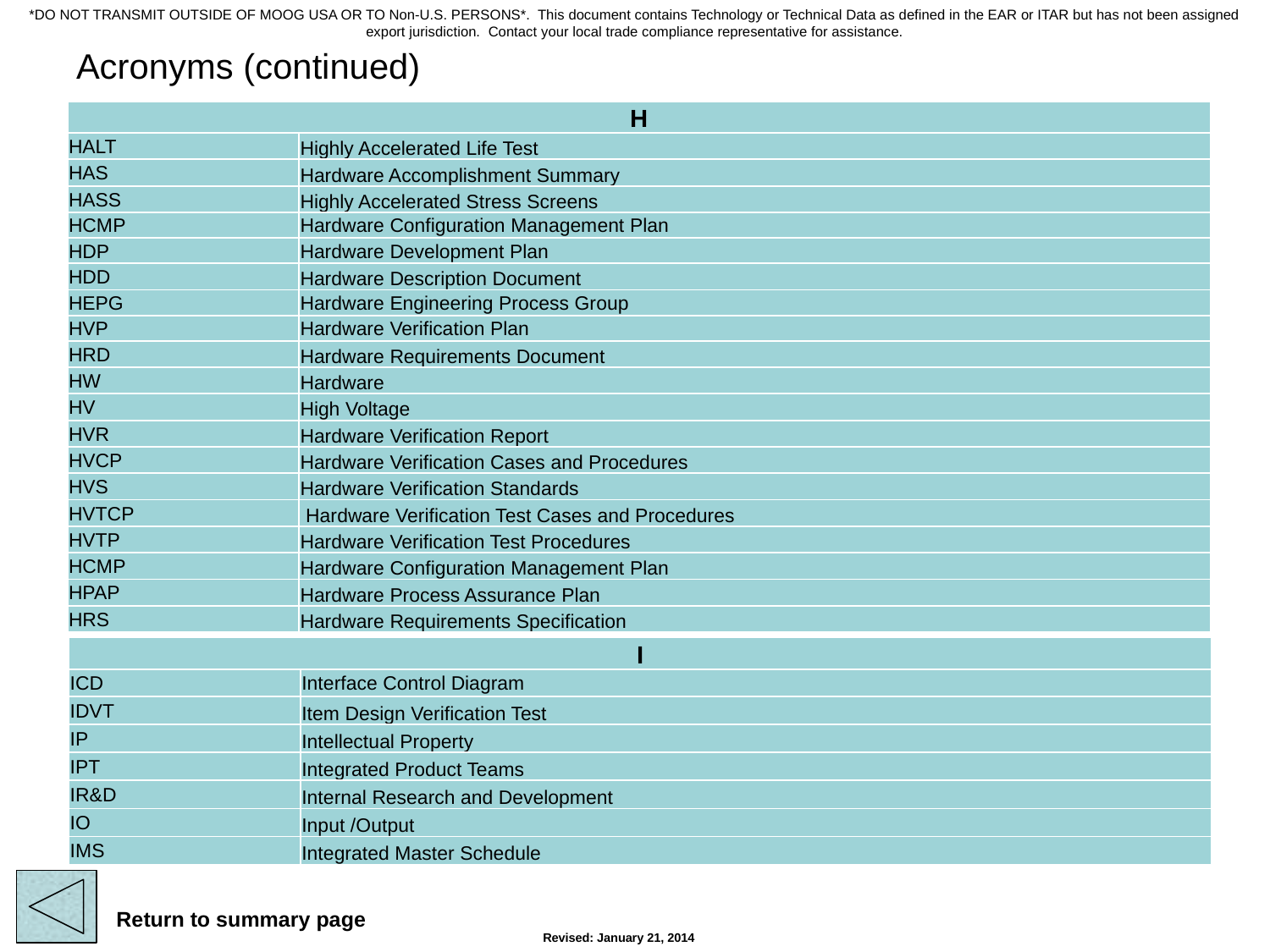

# Acronyms (continued)
| H |  |
| --- | --- |
| HALT | Highly Accelerated Life Test |
| HAS | Hardware Accomplishment Summary |
| HASS | Highly Accelerated Stress Screens |
| HCMP | Hardware Configuration Management Plan |
| HDP | Hardware Development Plan |
| HDD | Hardware Description Document |
| HEPG | Hardware Engineering Process Group |
| HVP | Hardware Verification Plan |
| HRD | Hardware Requirements Document |
| HW | Hardware |
| HV | High Voltage |
| HVR | Hardware Verification Report |
| HVCP | Hardware Verification Cases and Procedures |
| HVS | Hardware Verification Standards |
| HVTCP | Hardware Verification Test Cases and Procedures |
| HVTP | Hardware Verification Test Procedures |
| HCMP | Hardware Configuration Management Plan |
| HPAP | Hardware Process Assurance Plan |
| HRS | Hardware Requirements Specification |
| I |  |
| --- | --- |
| ICD | Interface Control Diagram |
| IDVT | Item Design Verification Test |
| IP | Intellectual Property |
| IPT | Integrated Product Teams |
| IR&D | Internal Research and Development |
| IO | Input /Output |
| IMS | Integrated Master Schedule |

Return to summary page
Revised: January 21, 2014